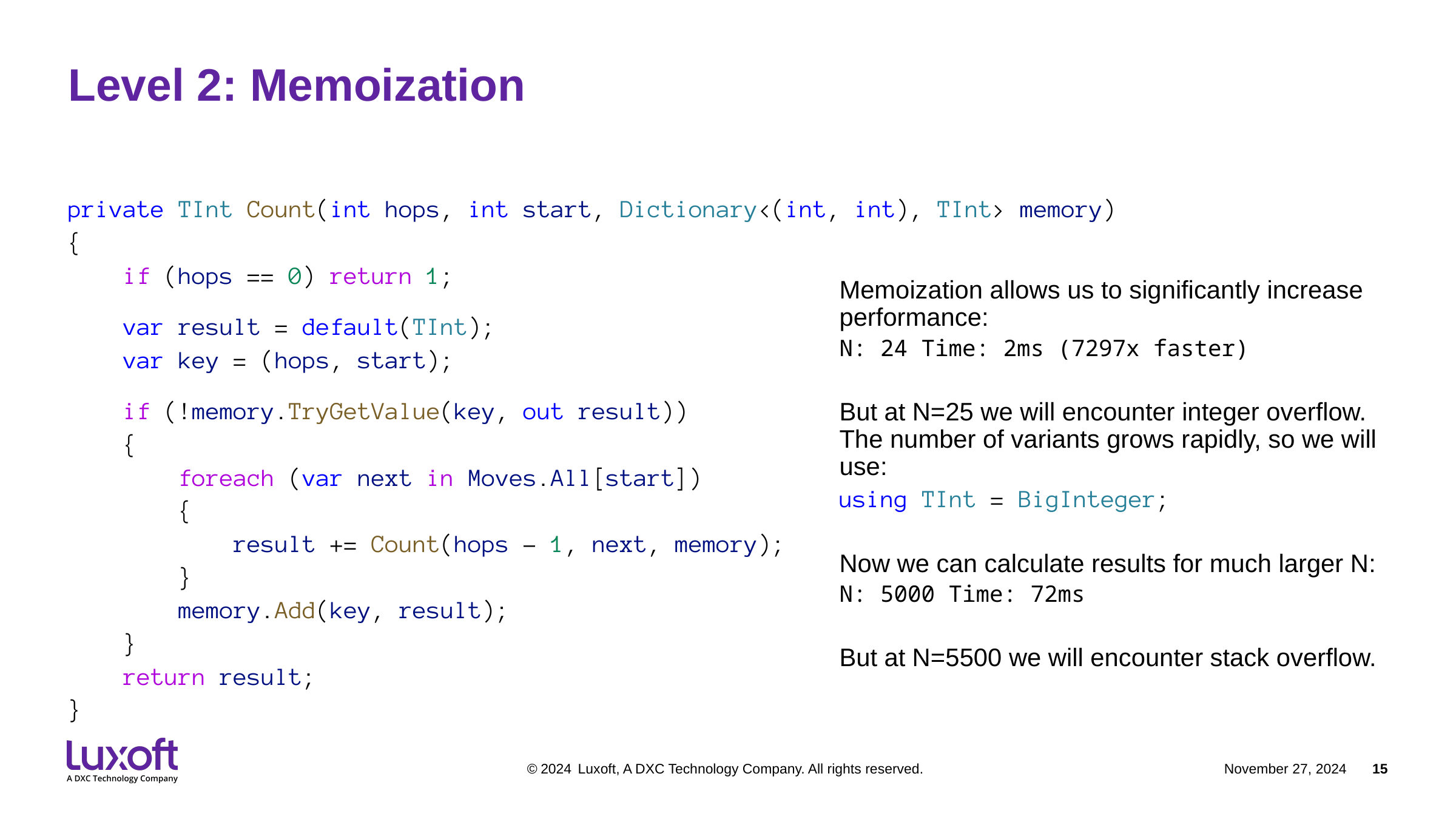

# Level 2: Memoization
private TInt Count(int hops, int start, Dictionary<(int, int), TInt> memory)
{
    if (hops == 0) return 1;
    var result = default(TInt);
    var key = (hops, start);
    if (!memory.TryGetValue(key, out result))
    {
        foreach (var next in Moves.All[start])
        {
            result += Count(hops - 1, next, memory);
        }
        memory.Add(key, result);
    }
    return result;
}
Memoization allows us to significantly increase performance:
N: 24 Time: 2ms (7297x faster)

But at N=25 we will encounter integer overflow. The number of variants grows rapidly, so we will use:
using TInt = BigInteger;

Now we can calculate results for much larger N:
N: 5000 Time: 72ms

But at N=5500 we will encounter stack overflow.